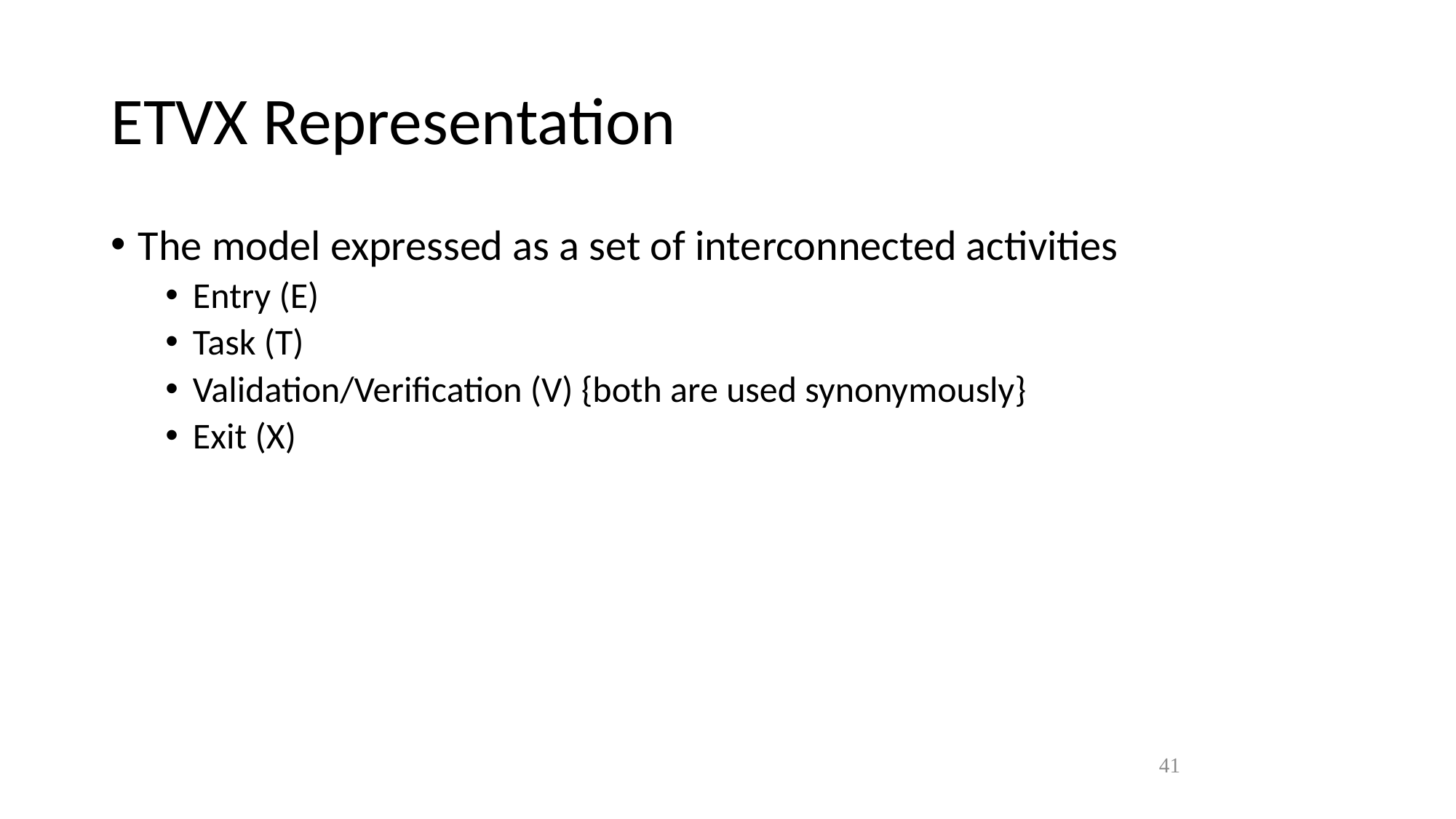

ETVX Representation
The model expressed as a set of interconnected activities
Entry (E)
Task (T)
Validation/Verification (V) {both are used synonymously}
Exit (X)
41